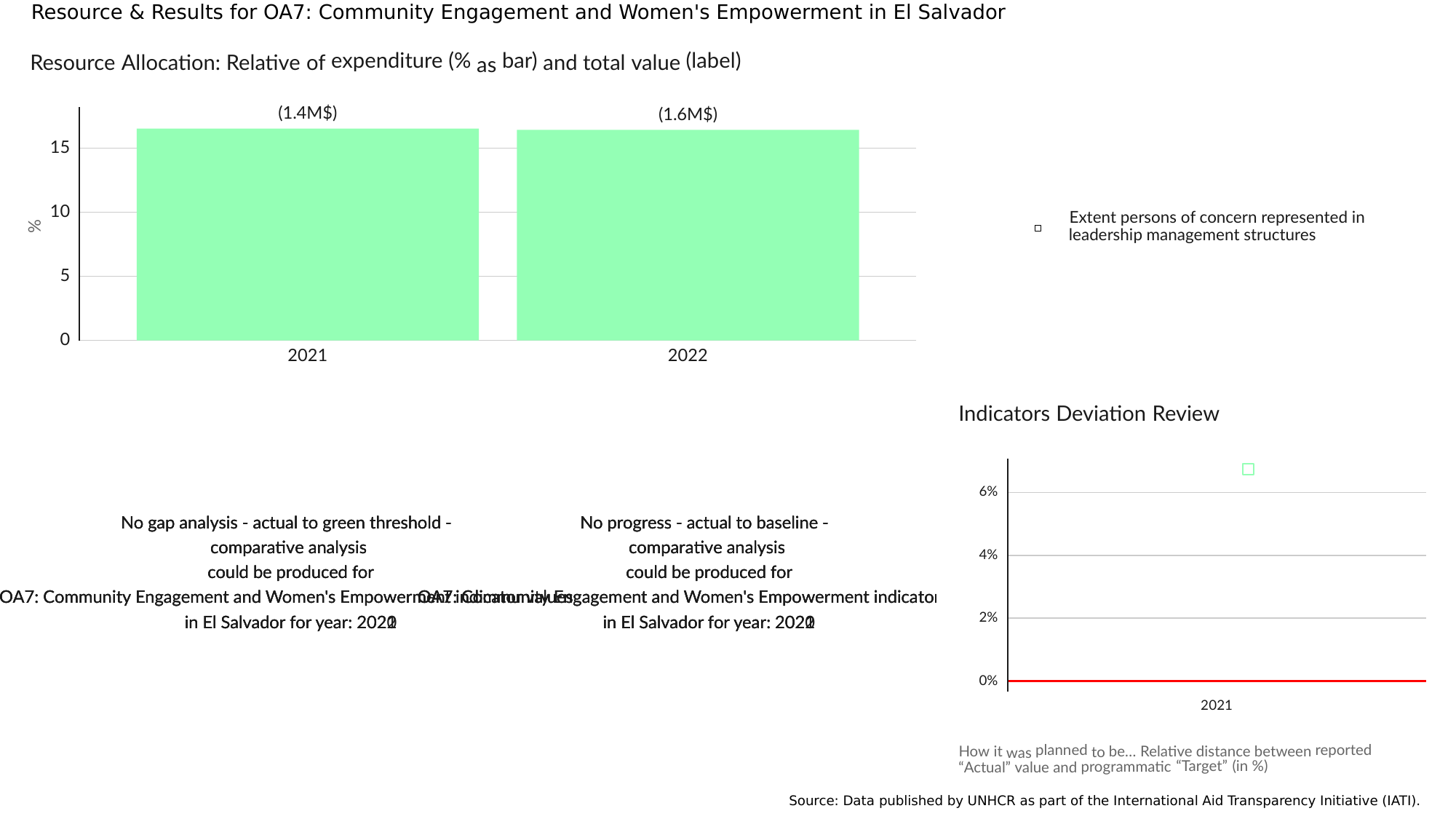

Resource & Results for OA7: Community Engagement and Women's Empowerment in El Salvador

(%
bar)
(label)
expenditure
Allocation:
Relative
and
total
value
of
Resource
as
(1.4M$)
(1.6M$)

15

10
Extent persons of concern represented in

%

leadership management structures
5

0

2021
2022

Indicators
Deviation
Review

6%

No gap analysis - actual to green threshold -
No gap analysis - actual to green threshold -
No gap analysis - actual to green threshold -
No progress - actual to baseline -
No progress - actual to baseline -
No progress - actual to baseline -
 comparative analysis
 comparative analysis
 comparative analysis
 comparative analysis
 comparative analysis
 comparative analysis
4%

  could be produced for
  could be produced for
  could be produced for
  could be produced for
  could be produced for
  could be produced for
OA7: Community Engagement and Women's Empowerment indicator values
OA7: Community Engagement and Women's Empowerment indicator values
OA7: Community Engagement and Women's Empowerment indicator values
OA7: Community Engagement and Women's Empowerment indicator values
OA7: Community Engagement and Women's Empowerment indicator values
OA7: Community Engagement and Women's Empowerment indicator values
2%
 in El Salvador for year: 2020
 in El Salvador for year: 2021
 in El Salvador for year: 2022
 in El Salvador for year: 2020
 in El Salvador for year: 2021
 in El Salvador for year: 2022

0%

2021
planned
reported
Relative
distance
between
be…
it
How
to
was
“Target”
(in
%)
programmatic
“Actual”
value
and
Source: Data published by UNHCR as part of the International Aid Transparency Initiative (IATI).